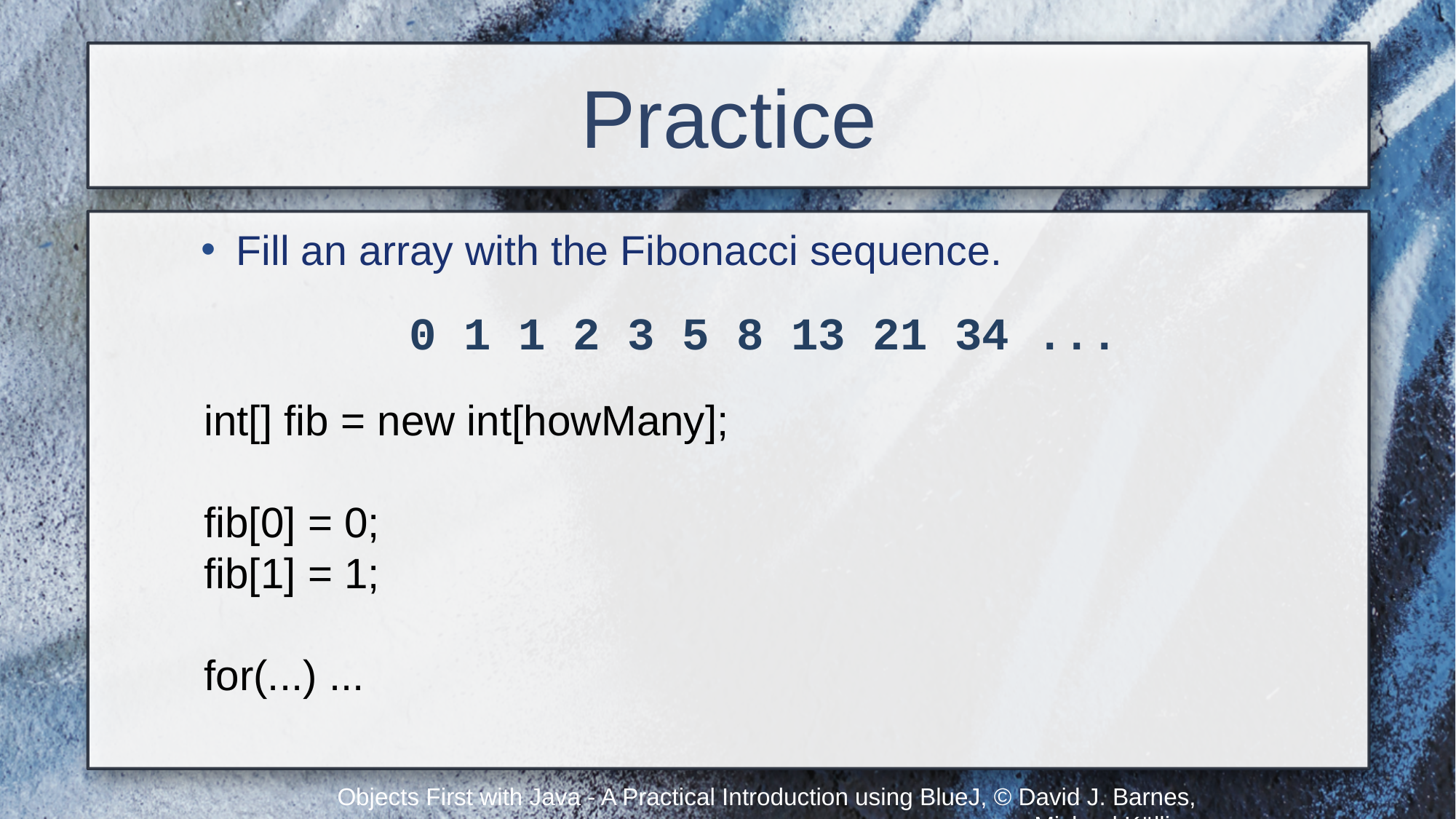

# Practice
Fill an array with the Fibonacci sequence.
0 1 1 2 3 5 8 13 21 34 ...
int[] fib = new int[howMany];
fib[0] = 0;
fib[1] = 1;

for(...) ...